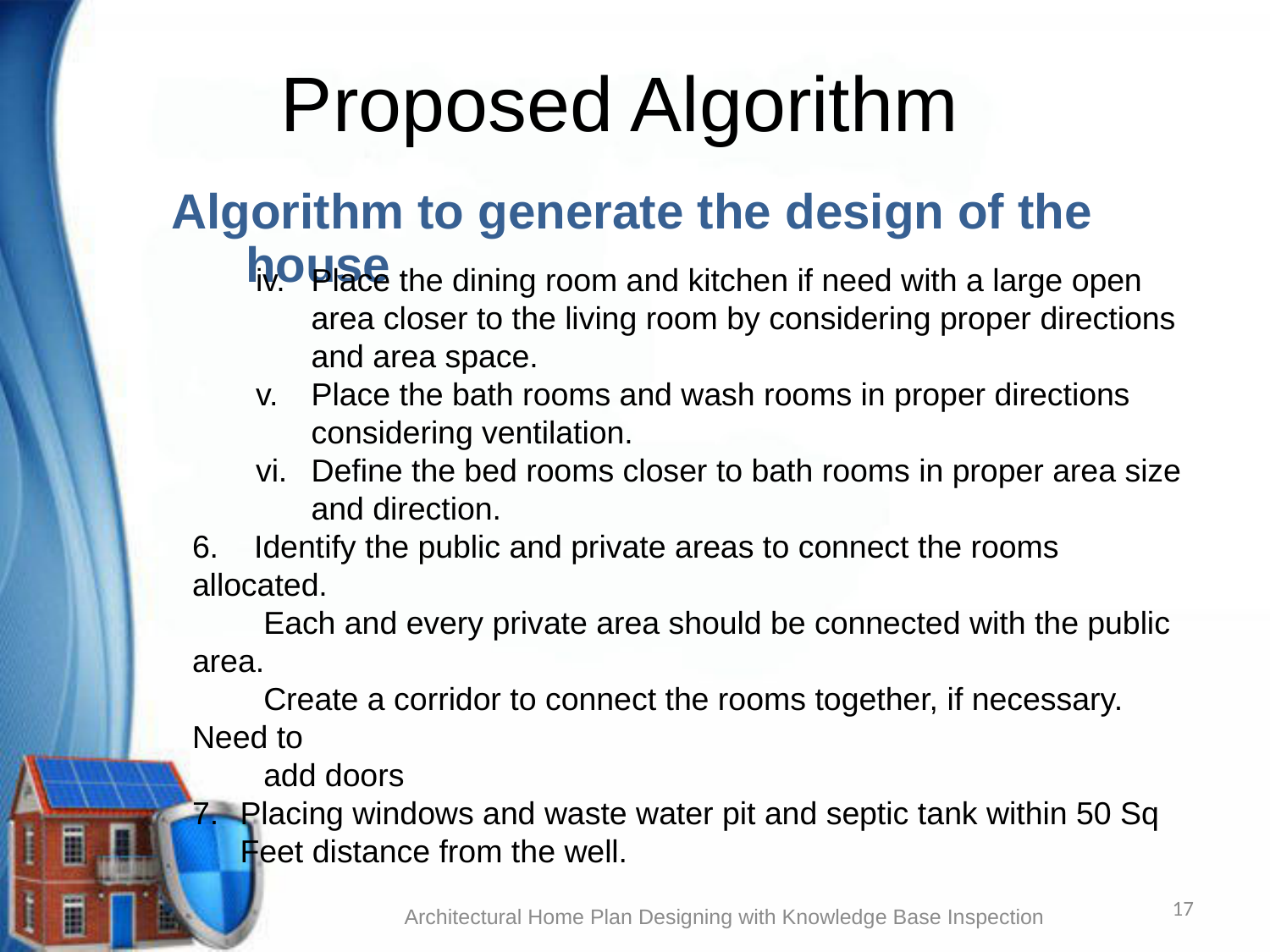

# Proposed Algorithm
Algorithm to generate the design of the house
iv.	Place the dining room and kitchen if need with a large open area closer to the living room by considering proper directions and area space.
v.	Place the bath rooms and wash rooms in proper directions considering ventilation.
vi.	Define the bed rooms closer to bath rooms in proper area size and direction.
6.    Identify the public and private areas to connect the rooms allocated.
        Each and every private area should be connected with the public area.
        Create a corridor to connect the rooms together, if necessary. Need to
        add doors
Placing windows and waste water pit and septic tank within 50 Sq Feet distance from the well.
17
Architectural Home Plan Designing with Knowledge Base Inspection